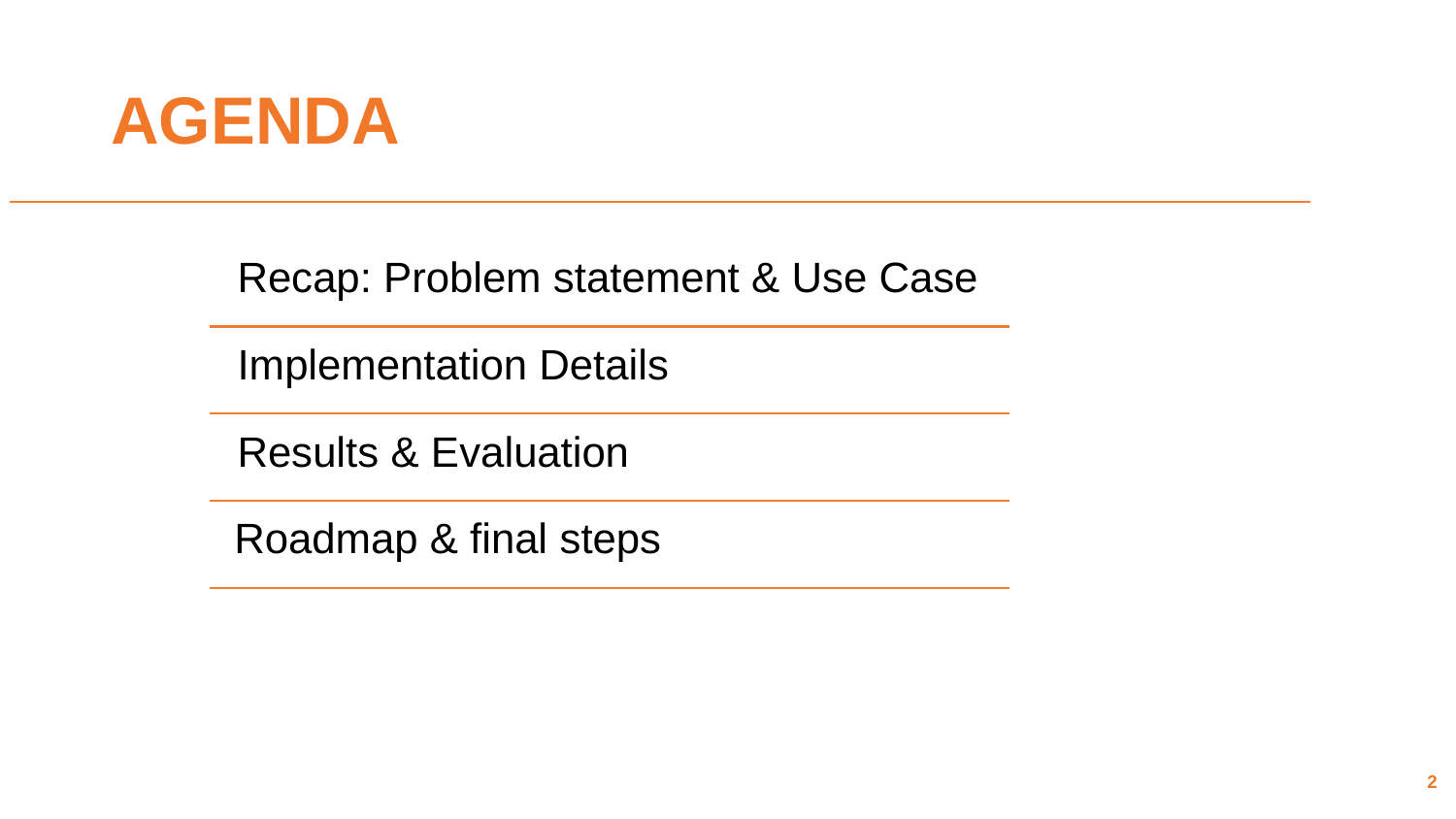

# AGENDA

AGENDA

Recap: Problem statement & Use Case

Implementation Details

Results & Evaluation
 Roadmap & final steps

2